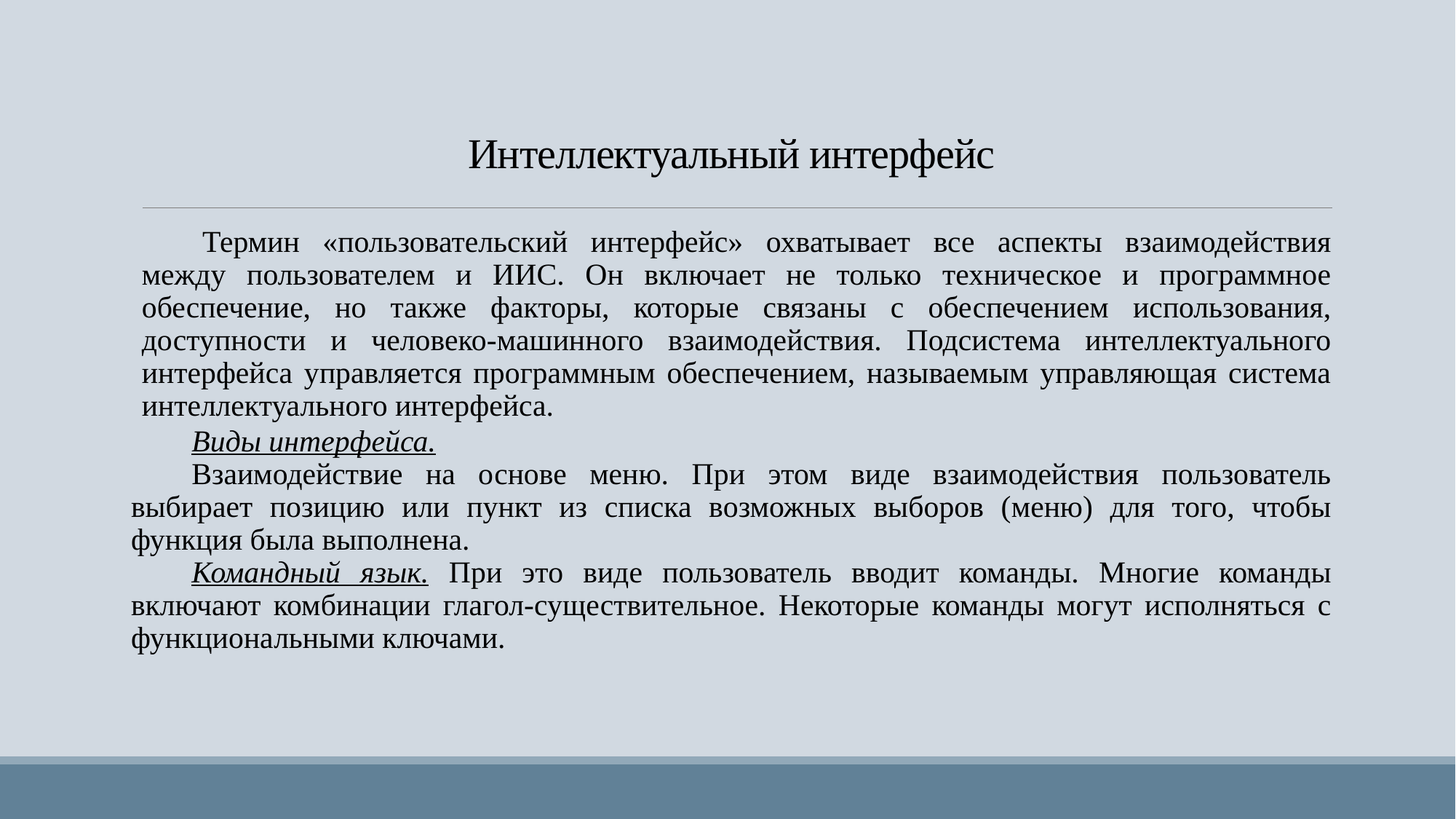

# Интеллектуальный интерфейс
Термин «пользовательский интерфейс» охватывает все аспекты взаимодействия между пользователем и ИИС. Он включает не только техническое и программное обеспечение, но также факторы, которые связаны с обеспечением использования, доступности и человеко-машинного взаимодействия. Подсистема интеллектуального интерфейса управляется программным обеспечением, называемым управляющая система интеллектуального интерфейса.
Виды интерфейса.
Взаимодействие на основе меню. При этом виде взаимодействия пользователь выбирает позицию или пункт из списка возможных выборов (меню) для того, чтобы функция была выполнена.
Командный язык. При это виде пользователь вводит команды. Многие команды включают комбинации глагол-существительное. Некоторые команды могут исполняться с функциональными ключами.